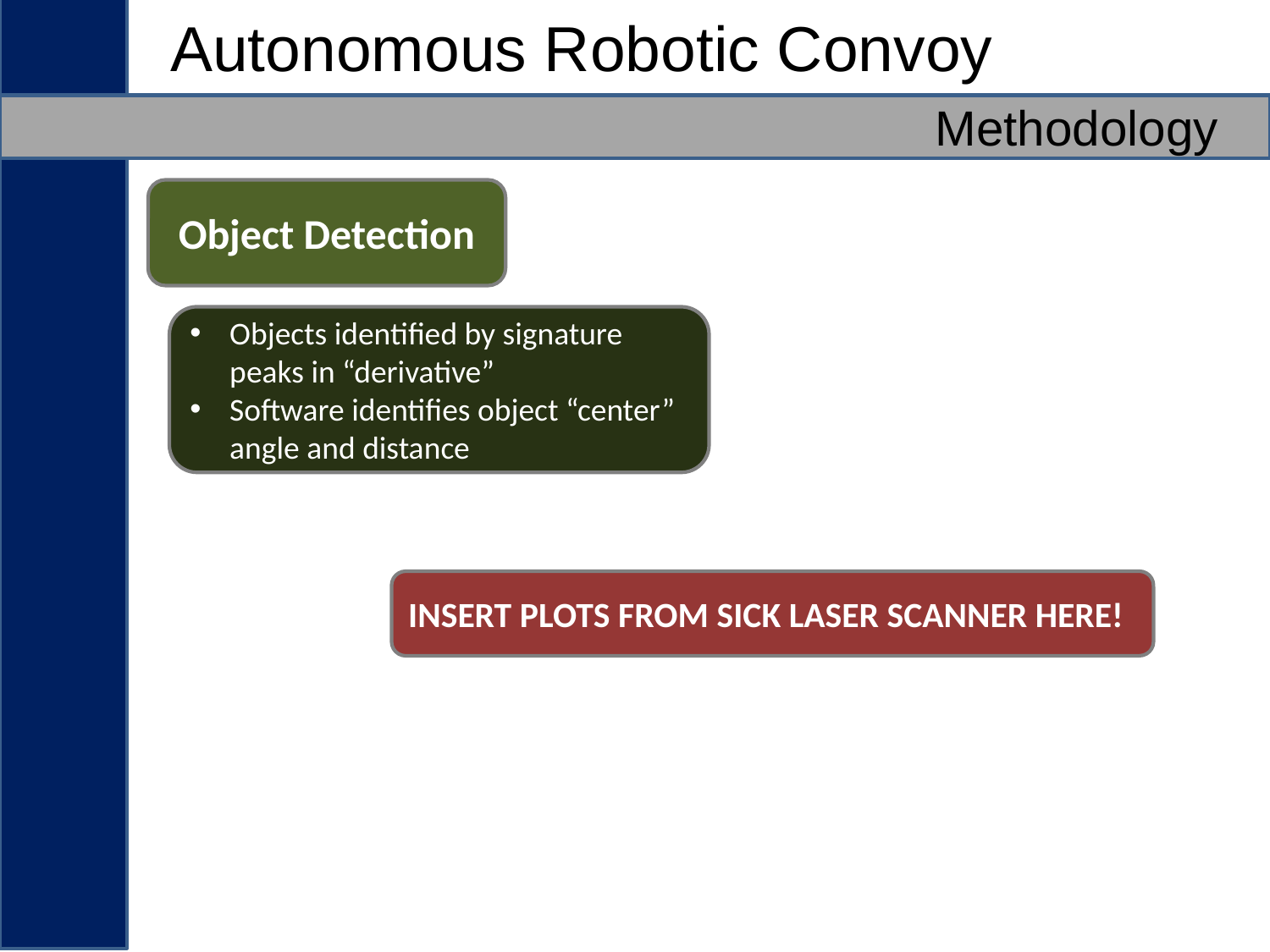

Autonomous Robotic Convoy
Methodology

Object Detection
Objects identified by signature peaks in “derivative”
Software identifies object “center” angle and distance
INSERT PLOTS FROM SICK LASER SCANNER HERE!